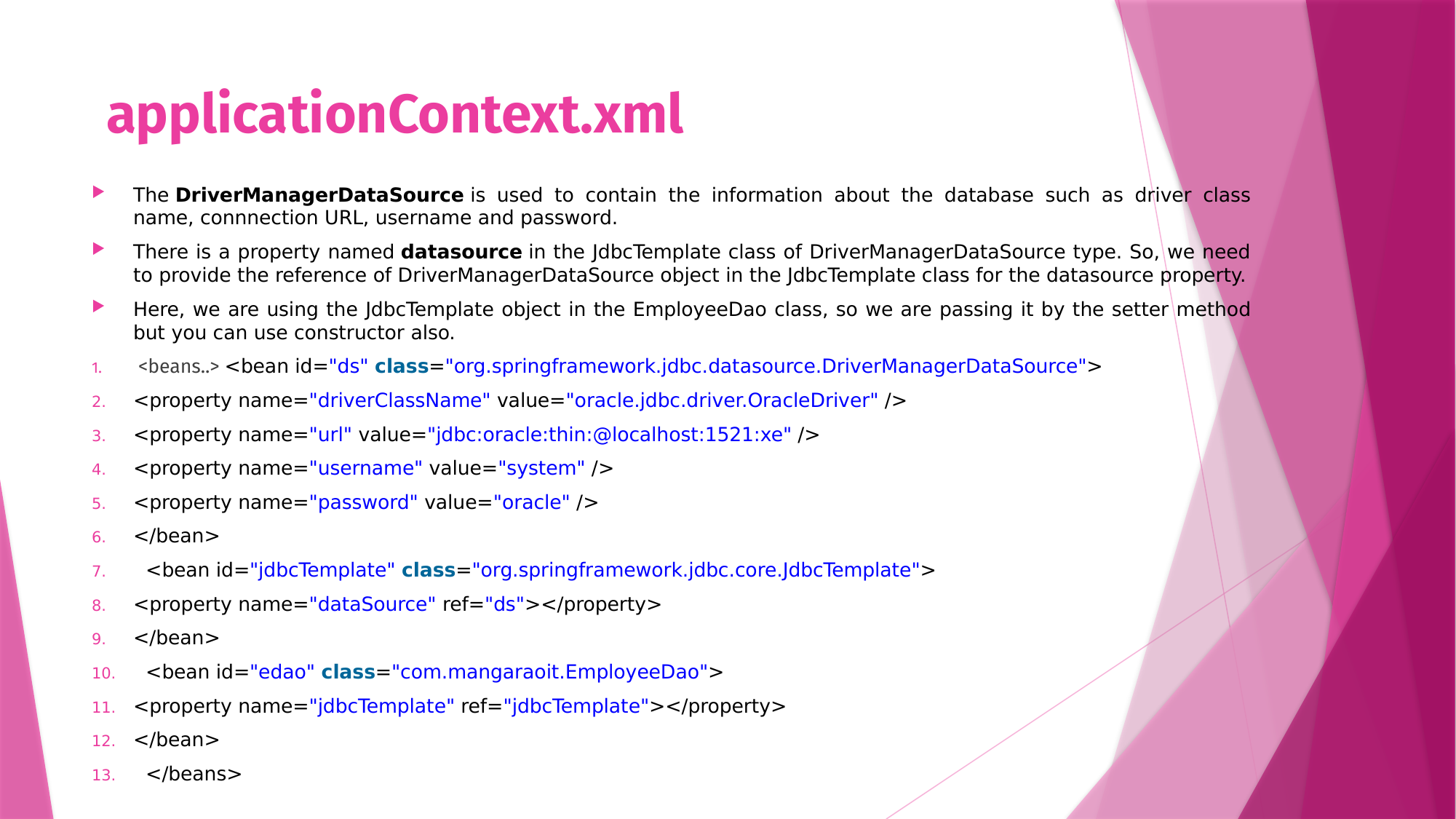

# applicationContext.xml
The DriverManagerDataSource is used to contain the information about the database such as driver class name, connnection URL, username and password.
There is a property named datasource in the JdbcTemplate class of DriverManagerDataSource type. So, we need to provide the reference of DriverManagerDataSource object in the JdbcTemplate class for the datasource property.
Here, we are using the JdbcTemplate object in the EmployeeDao class, so we are passing it by the setter method but you can use constructor also.
 <beans..> <bean id="ds" class="org.springframework.jdbc.datasource.DriverManagerDataSource">
<property name="driverClassName" value="oracle.jdbc.driver.OracleDriver" />
<property name="url" value="jdbc:oracle:thin:@localhost:1521:xe" />
<property name="username" value="system" />
<property name="password" value="oracle" />
</bean>
  <bean id="jdbcTemplate" class="org.springframework.jdbc.core.JdbcTemplate">
<property name="dataSource" ref="ds"></property>
</bean>
  <bean id="edao" class="com.mangaraoit.EmployeeDao">
<property name="jdbcTemplate" ref="jdbcTemplate"></property>
</bean>
  </beans>